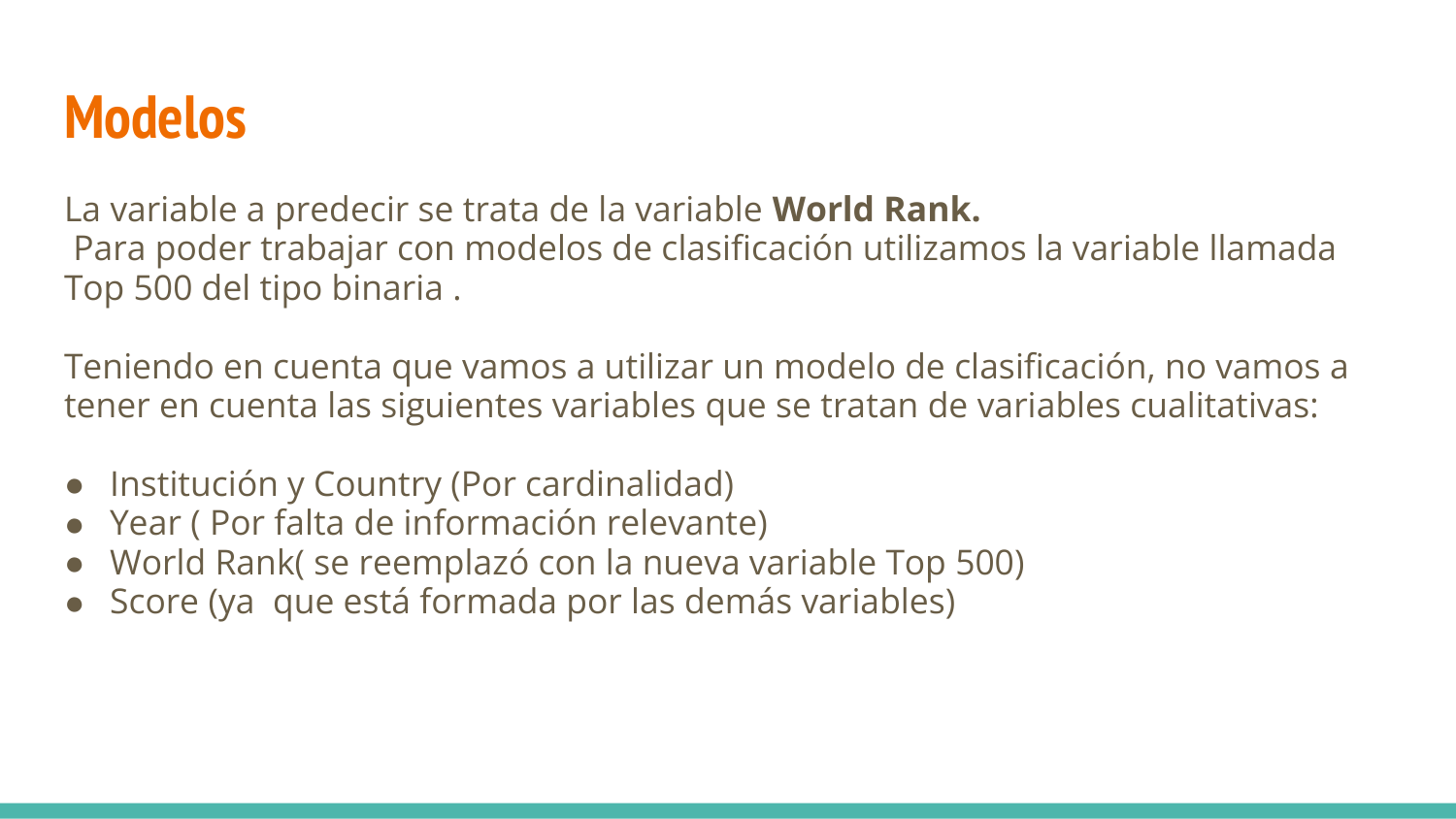

# Modelos
La variable a predecir se trata de la variable World Rank.
 Para poder trabajar con modelos de clasificación utilizamos la variable llamada Top 500 del tipo binaria .

Teniendo en cuenta que vamos a utilizar un modelo de clasificación, no vamos a tener en cuenta las siguientes variables que se tratan de variables cualitativas:

Institución y Country (Por cardinalidad)
Year ( Por falta de información relevante)
World Rank( se reemplazó con la nueva variable Top 500)
Score (ya  que está formada por las demás variables)